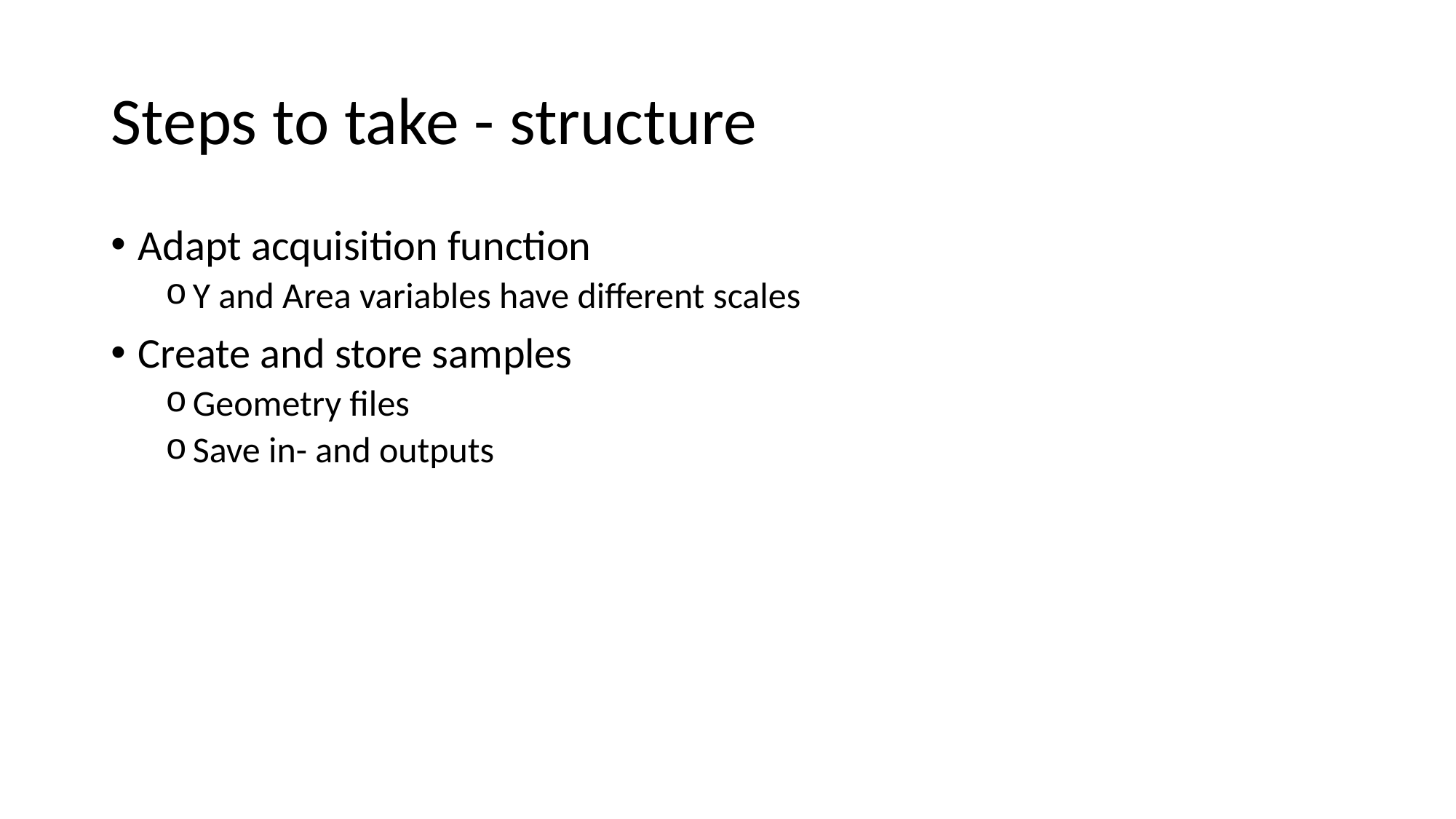

# Steps to take - structure
Adapt acquisition function
Y and Area variables have different scales
Create and store samples
Geometry files
Save in- and outputs